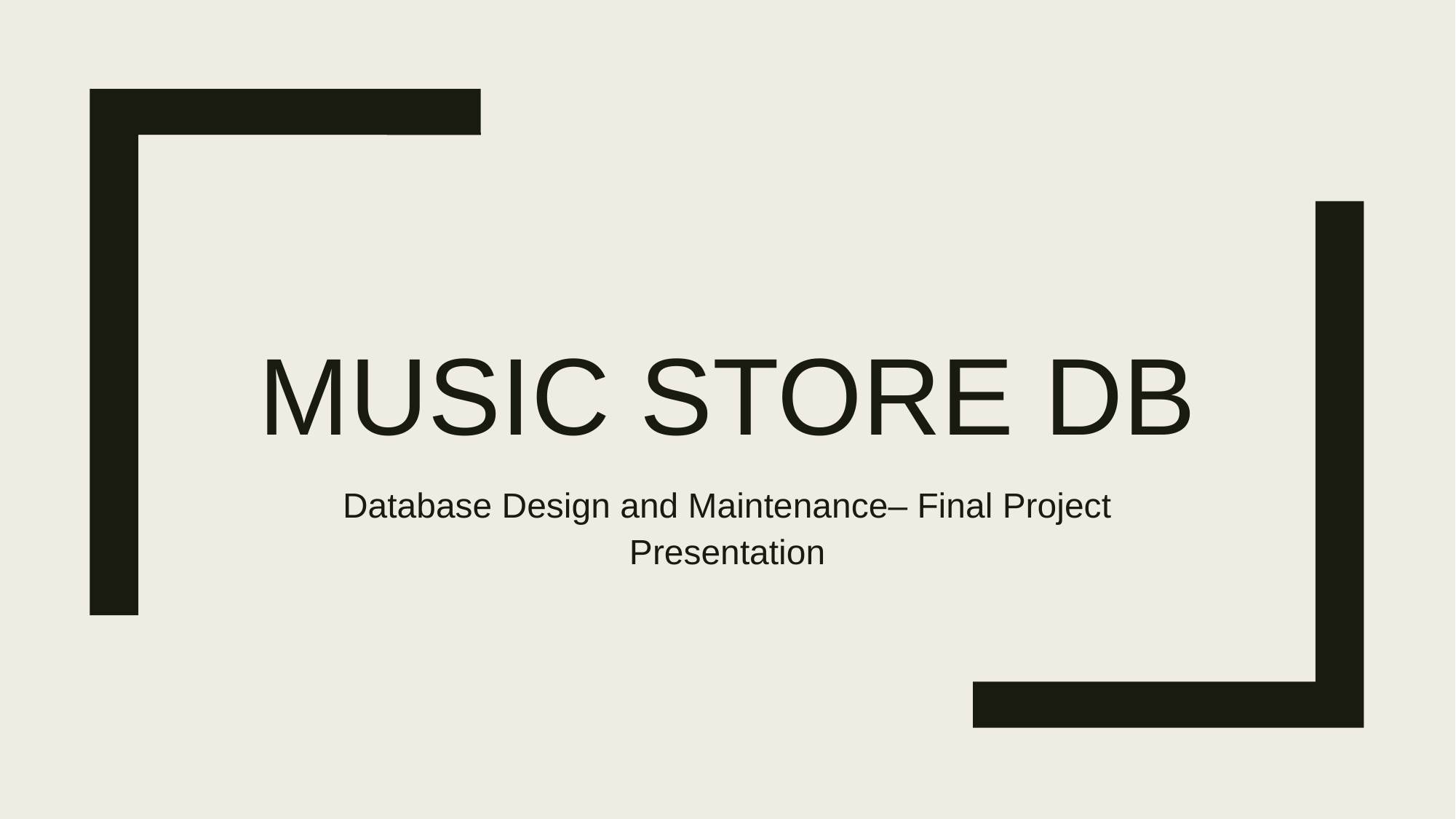

# Music store DB
Database Design and Maintenance– Final Project Presentation